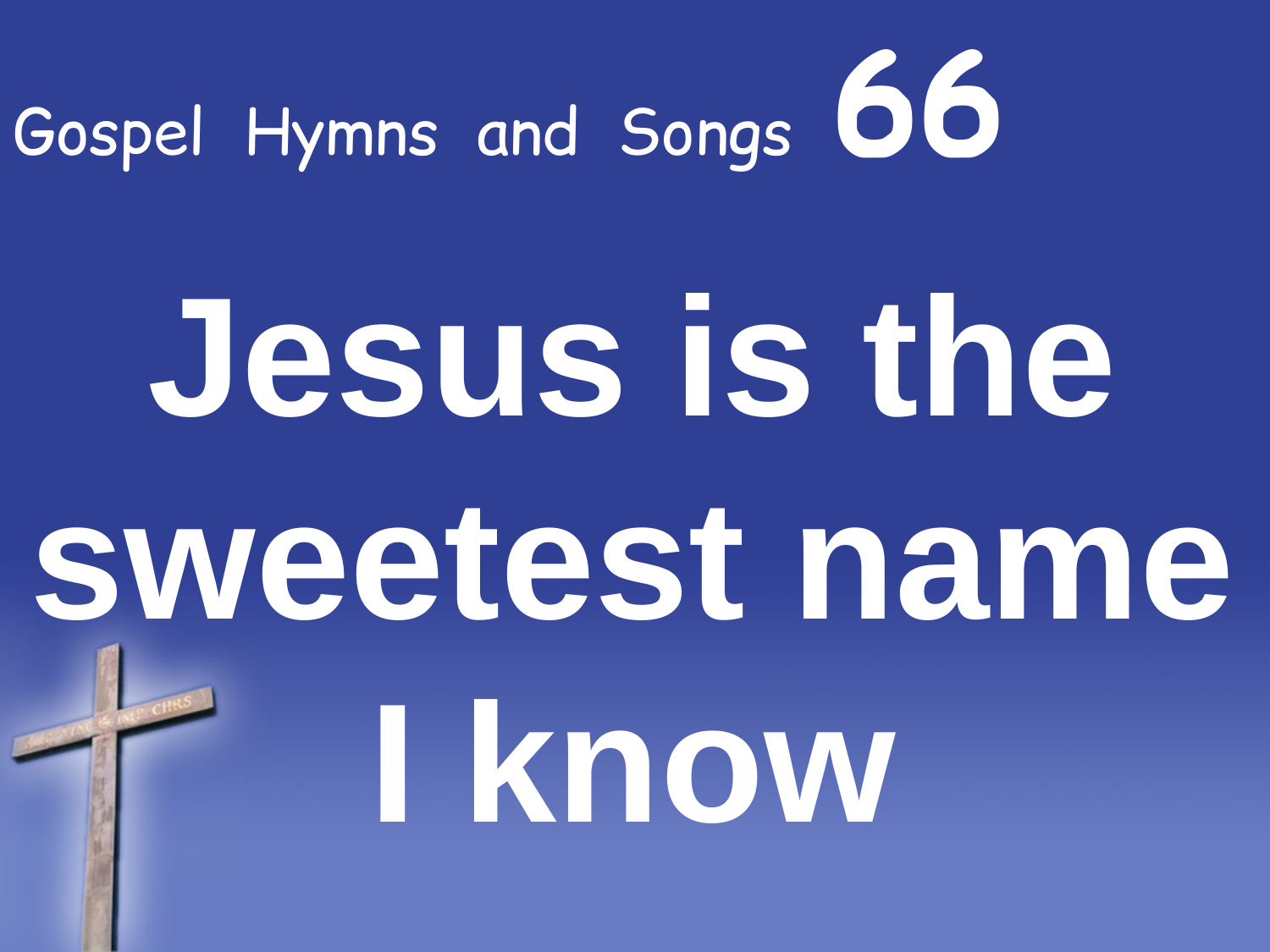

# Gospel  Hymns  and  Songs  66
Jesus is the sweetest name I know